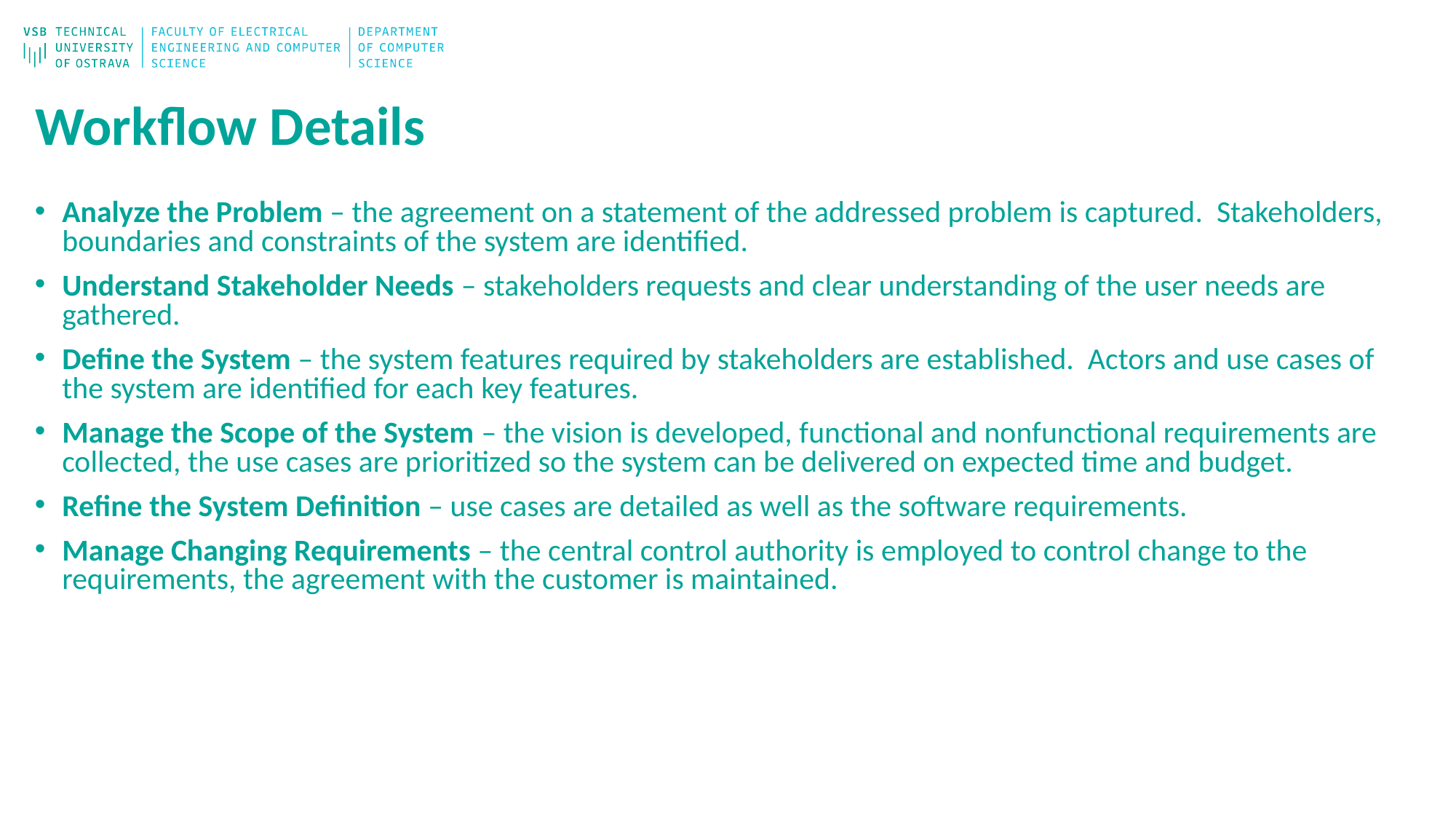

# Workflow Details
Analyze the Problem – the agreement on a statement of the addressed problem is captured.  Stakeholders, boundaries and constraints of the system are identified.
Understand Stakeholder Needs – stakeholders requests and clear understanding of the user needs are gathered.
Define the System – the system features required by stakeholders are established.  Actors and use cases of the system are identified for each key features.
Manage the Scope of the System – the vision is developed, functional and nonfunctional requirements are collected, the use cases are prioritized so the system can be delivered on expected time and budget.
Refine the System Definition – use cases are detailed as well as the software requirements.
Manage Changing Requirements – the central control authority is employed to control change to the requirements, the agreement with the customer is maintained.